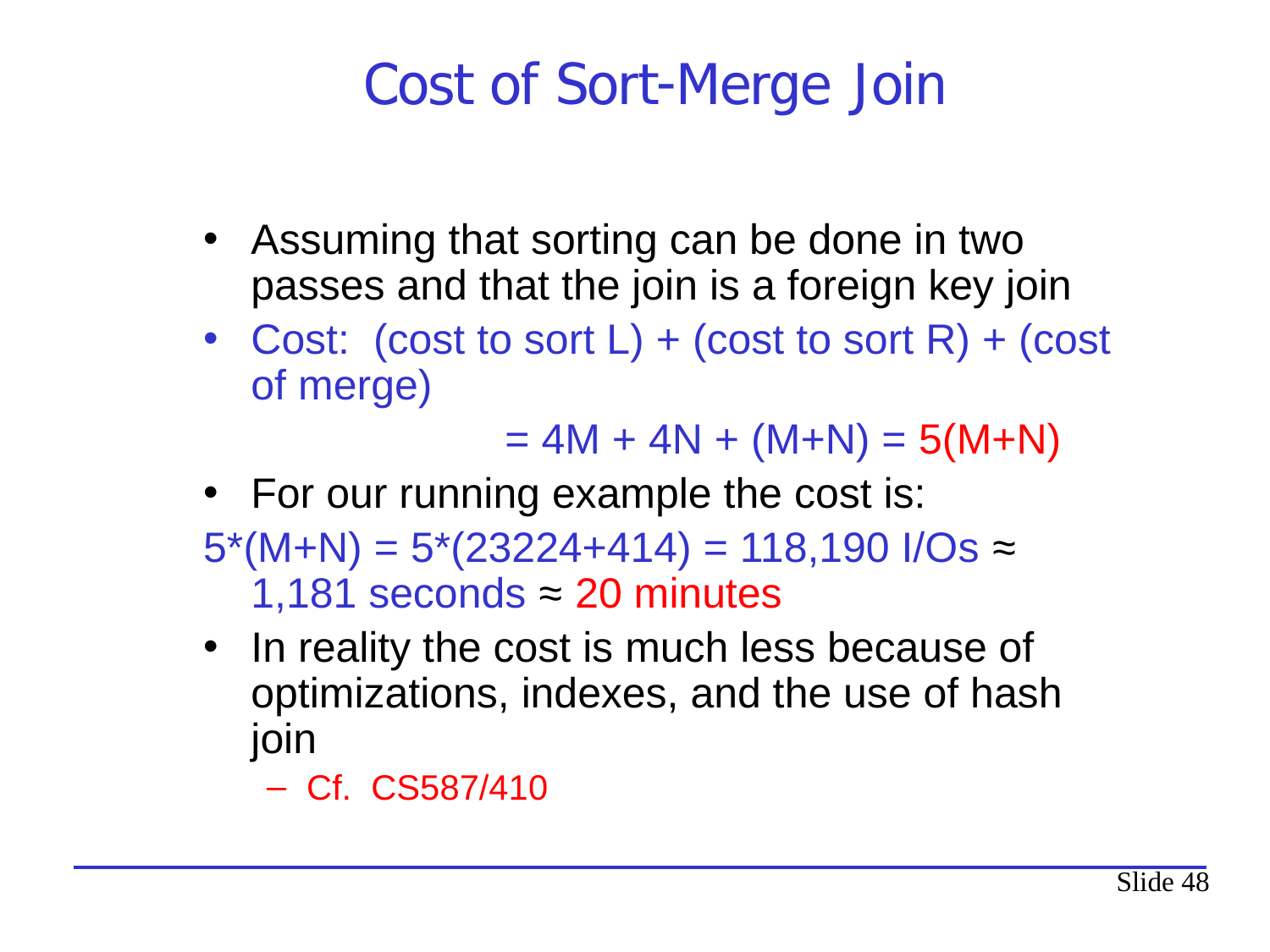

# Cost of Sort-Merge Join
Assuming that sorting can be done in two passes and that the join is a foreign key join
Cost:  (cost to sort L) + (cost to sort R) + (cost of merge)
			= 4M + 4N + (M+N) = 5(M+N)
For our running example the cost is:
5*(M+N) = 5*(23224+414) = 118,190 I/Os ≈ 1,181 seconds ≈ 20 minutes
In reality the cost is much less because of optimizations, indexes, and the use of hash join
Cf.  CS587/410